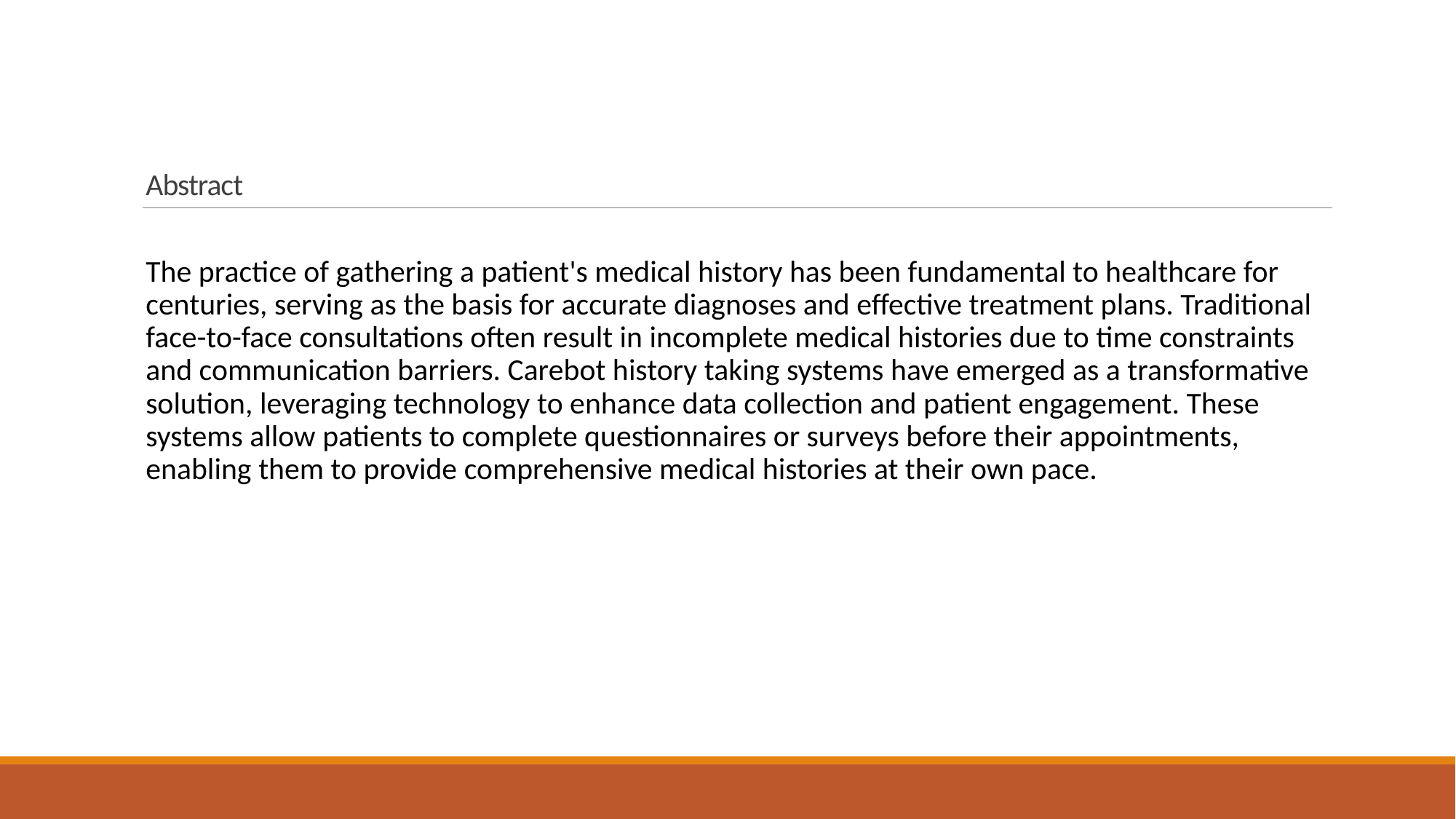

# Abstract
The practice of gathering a patient's medical history has been fundamental to healthcare for centuries, serving as the basis for accurate diagnoses and effective treatment plans. Traditional face-to-face consultations often result in incomplete medical histories due to time constraints and communication barriers. Carebot history taking systems have emerged as a transformative solution, leveraging technology to enhance data collection and patient engagement. These systems allow patients to complete questionnaires or surveys before their appointments, enabling them to provide comprehensive medical histories at their own pace.